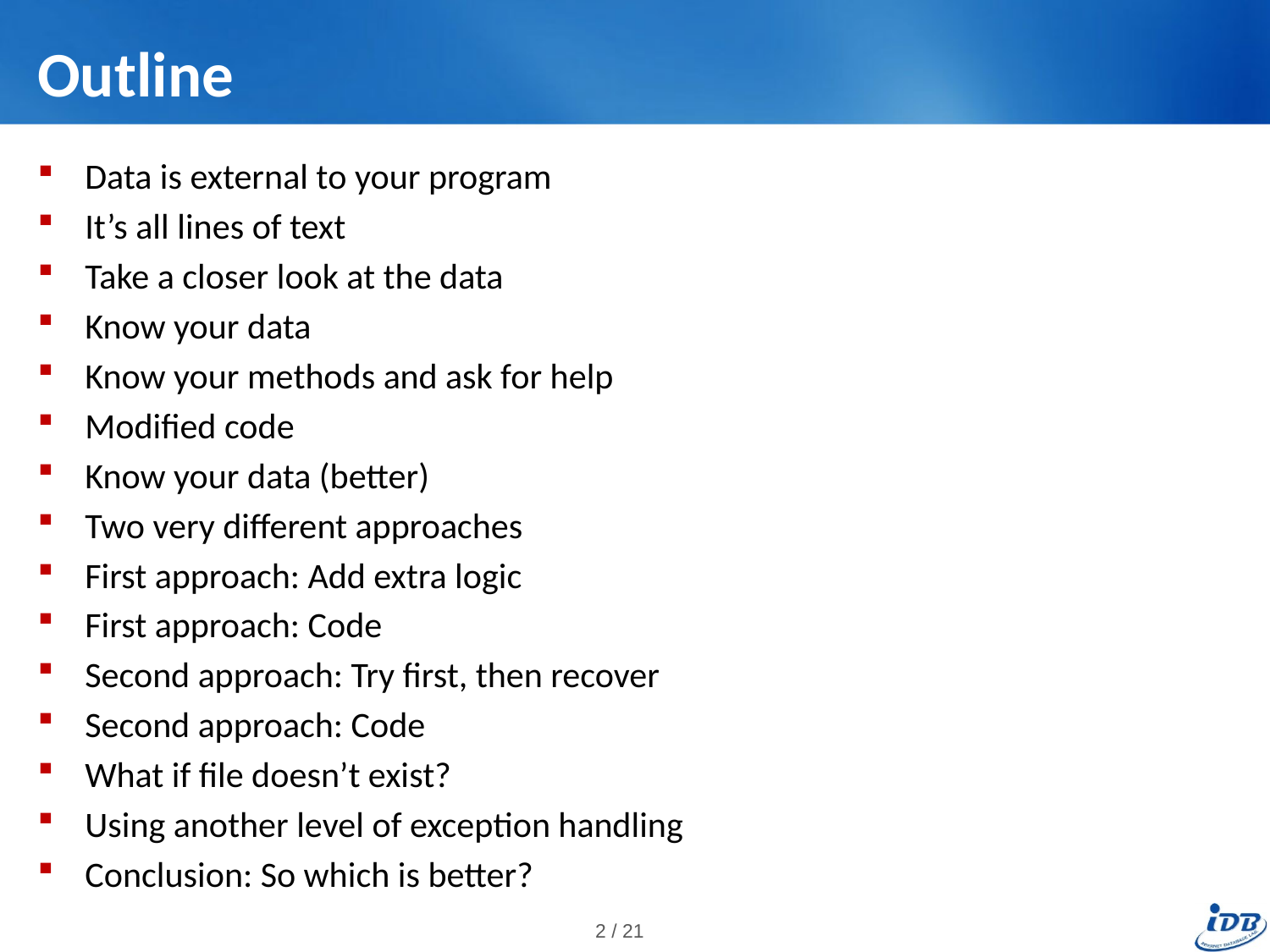

# Outline
Data is external to your program
It’s all lines of text
Take a closer look at the data
Know your data
Know your methods and ask for help
Modified code
Know your data (better)
Two very different approaches
First approach: Add extra logic
First approach: Code
Second approach: Try first, then recover
Second approach: Code
What if file doesn’t exist?
Using another level of exception handling
Conclusion: So which is better?